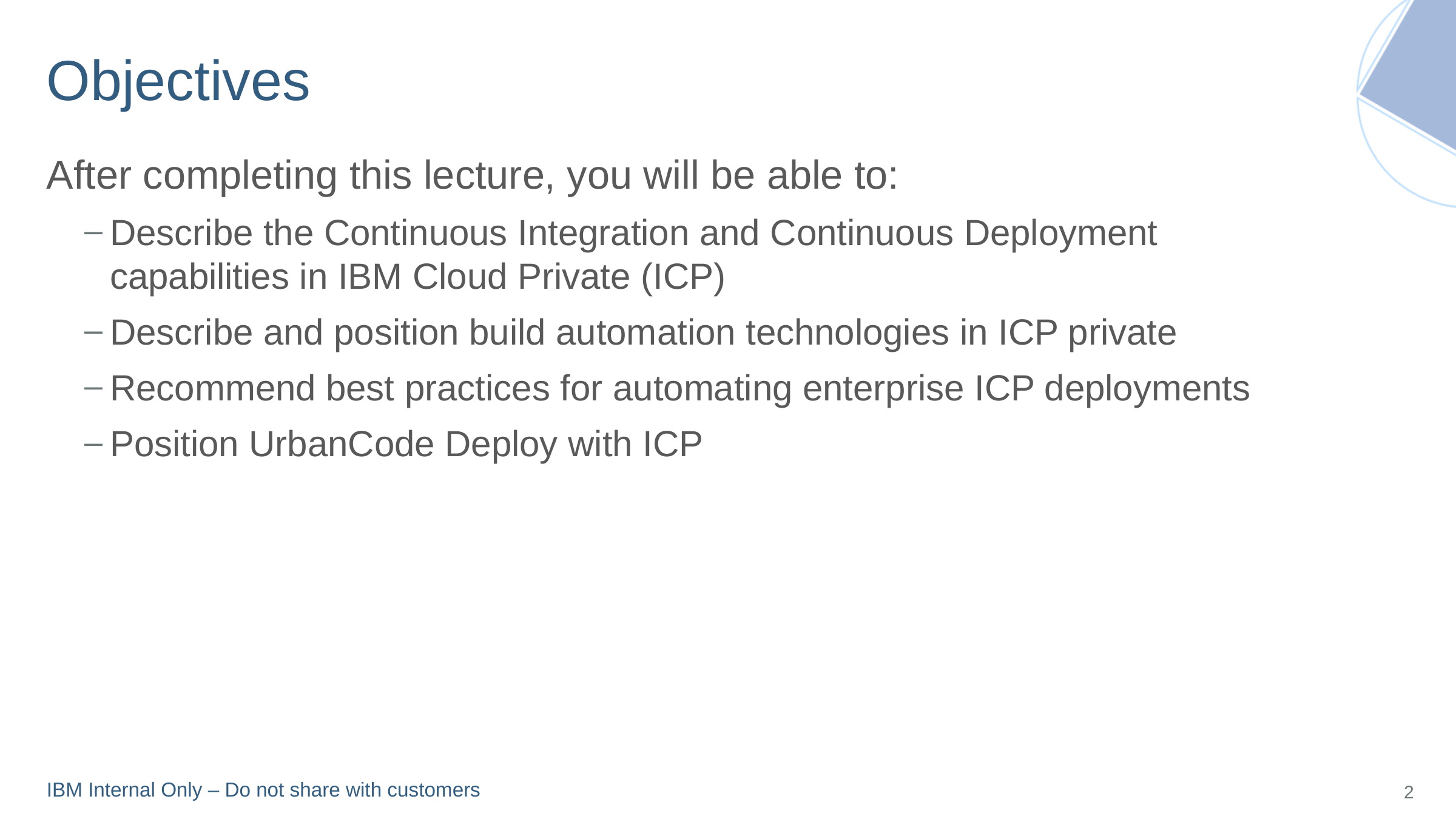

# Objectives
After completing this lecture, you will be able to:
Describe the Continuous Integration and Continuous Deployment capabilities in IBM Cloud Private (ICP)
Describe and position build automation technologies in ICP private
Recommend best practices for automating enterprise ICP deployments
Position UrbanCode Deploy with ICP
2